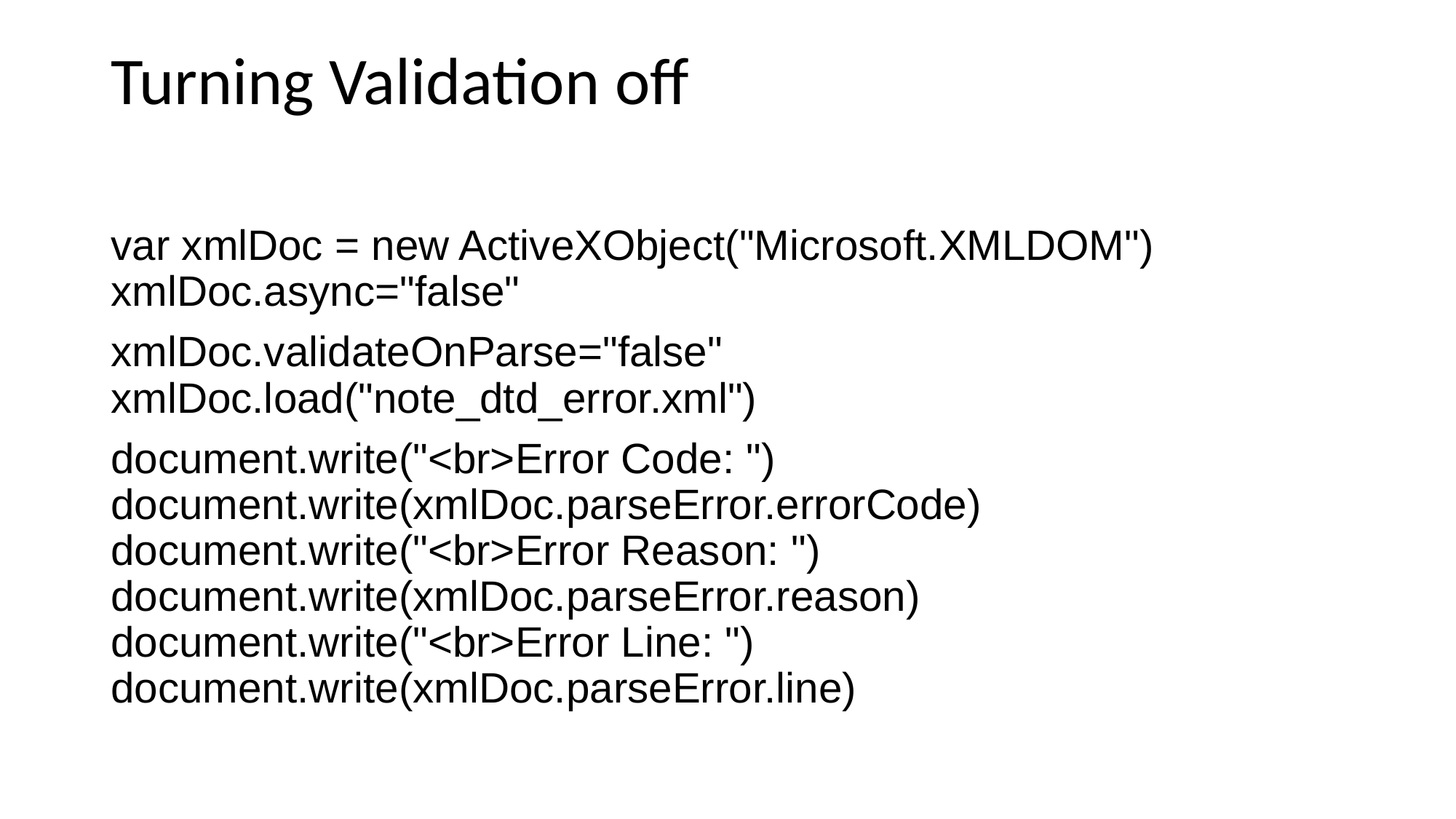

# Turning Validation off
var xmlDoc = new ActiveXObject("Microsoft.XMLDOM") xmlDoc.async="false"
xmlDoc.validateOnParse="false" xmlDoc.load("note_dtd_error.xml")
document.write("<br>Error Code: ") document.write(xmlDoc.parseError.errorCode) document.write("<br>Error Reason: ") document.write(xmlDoc.parseError.reason) document.write("<br>Error Line: ") document.write(xmlDoc.parseError.line)